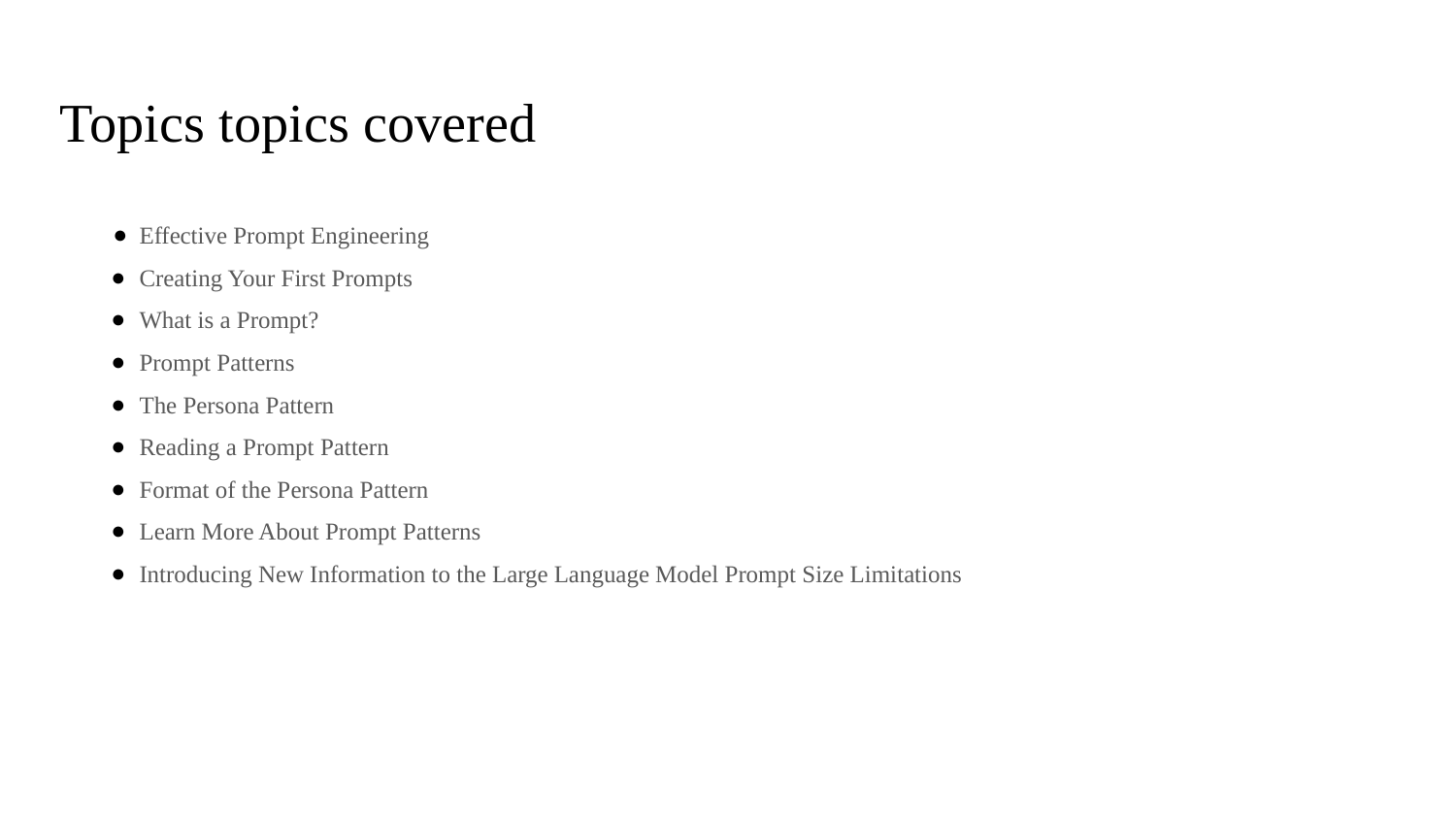

# Topics topics covered
Effective Prompt Engineering
Creating Your First Prompts
What is a Prompt?
Prompt Patterns
The Persona Pattern
Reading a Prompt Pattern
Format of the Persona Pattern
Learn More About Prompt Patterns
Introducing New Information to the Large Language Model Prompt Size Limitations